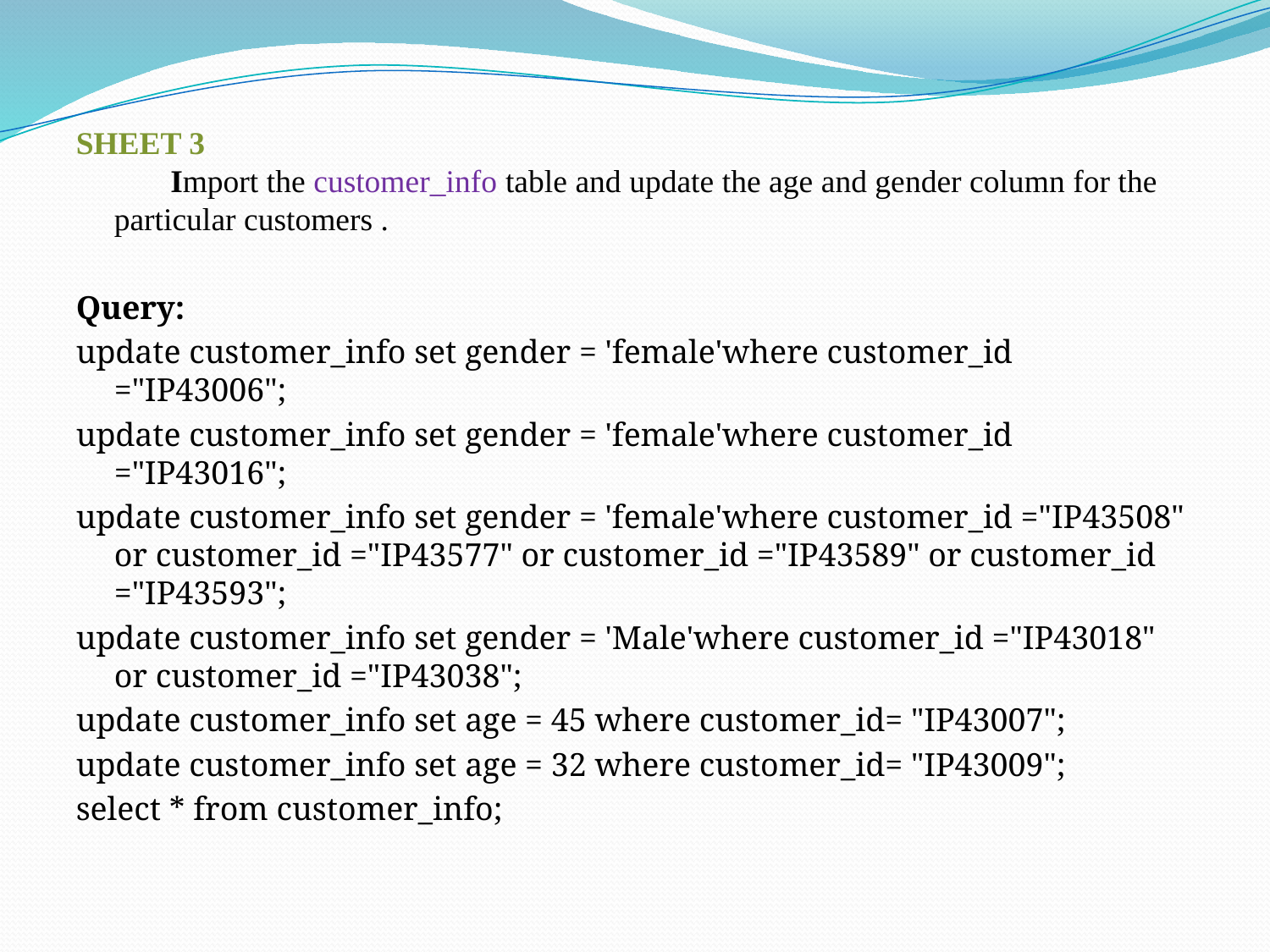

SHEET 3
       Import the customer_info table and update the age and gender column for the particular customers .

Query:
update customer_info set gender = 'female'where customer_id ="IP43006";
update customer_info set gender = 'female'where customer_id ="IP43016";
update customer_info set gender = 'female'where customer_id ="IP43508" or customer_id ="IP43577" or customer_id ="IP43589" or customer_id ="IP43593";
update customer_info set gender = 'Male'where customer_id ="IP43018" or customer_id ="IP43038";
update customer_info set age = 45 where customer_id= "IP43007";
update customer_info set age = 32 where customer_id= "IP43009";
select * from customer_info;